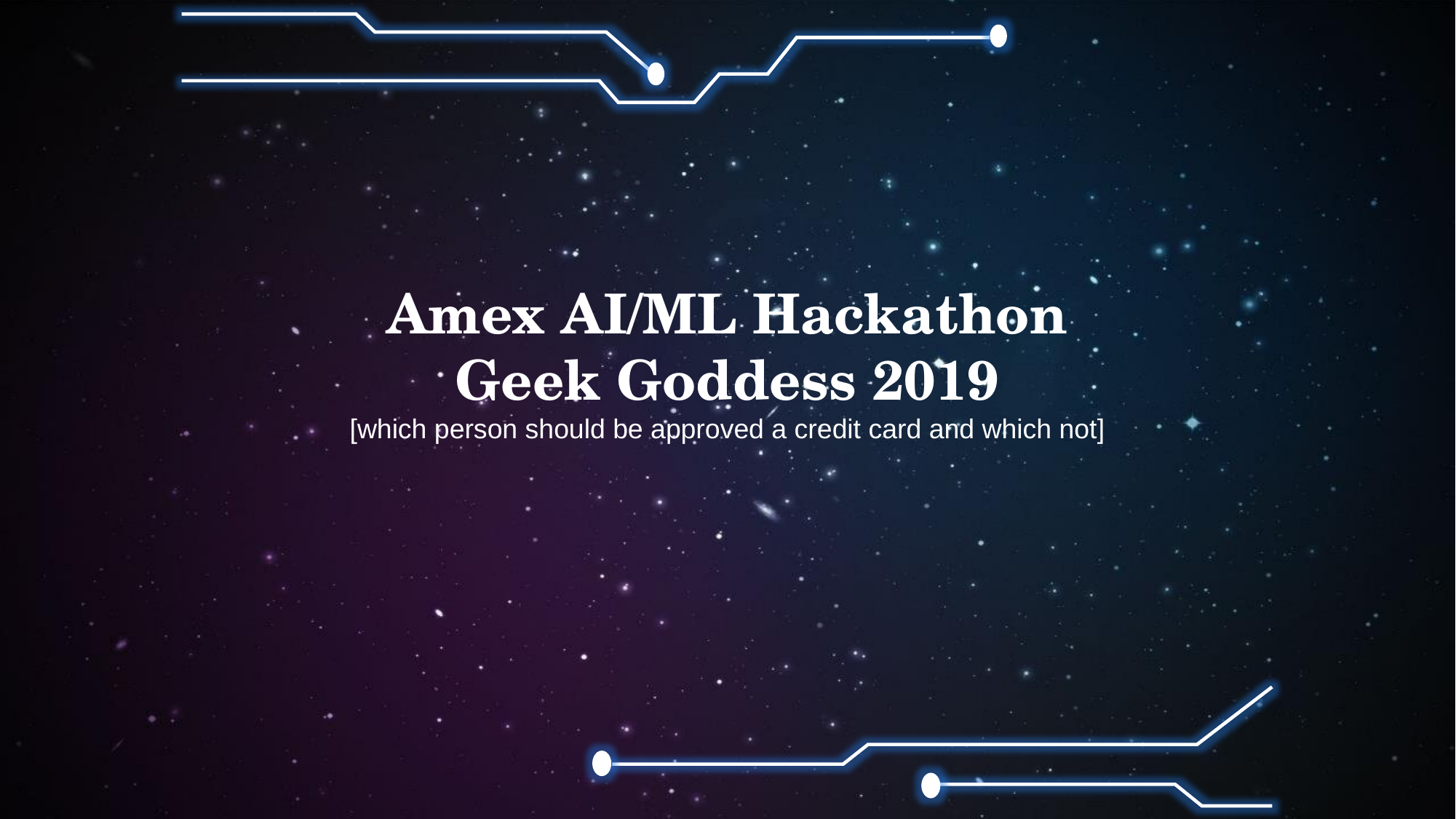

Amex AI/ML Hackathon
Geek Goddess 2019
[which person should be approved a credit card and which not]